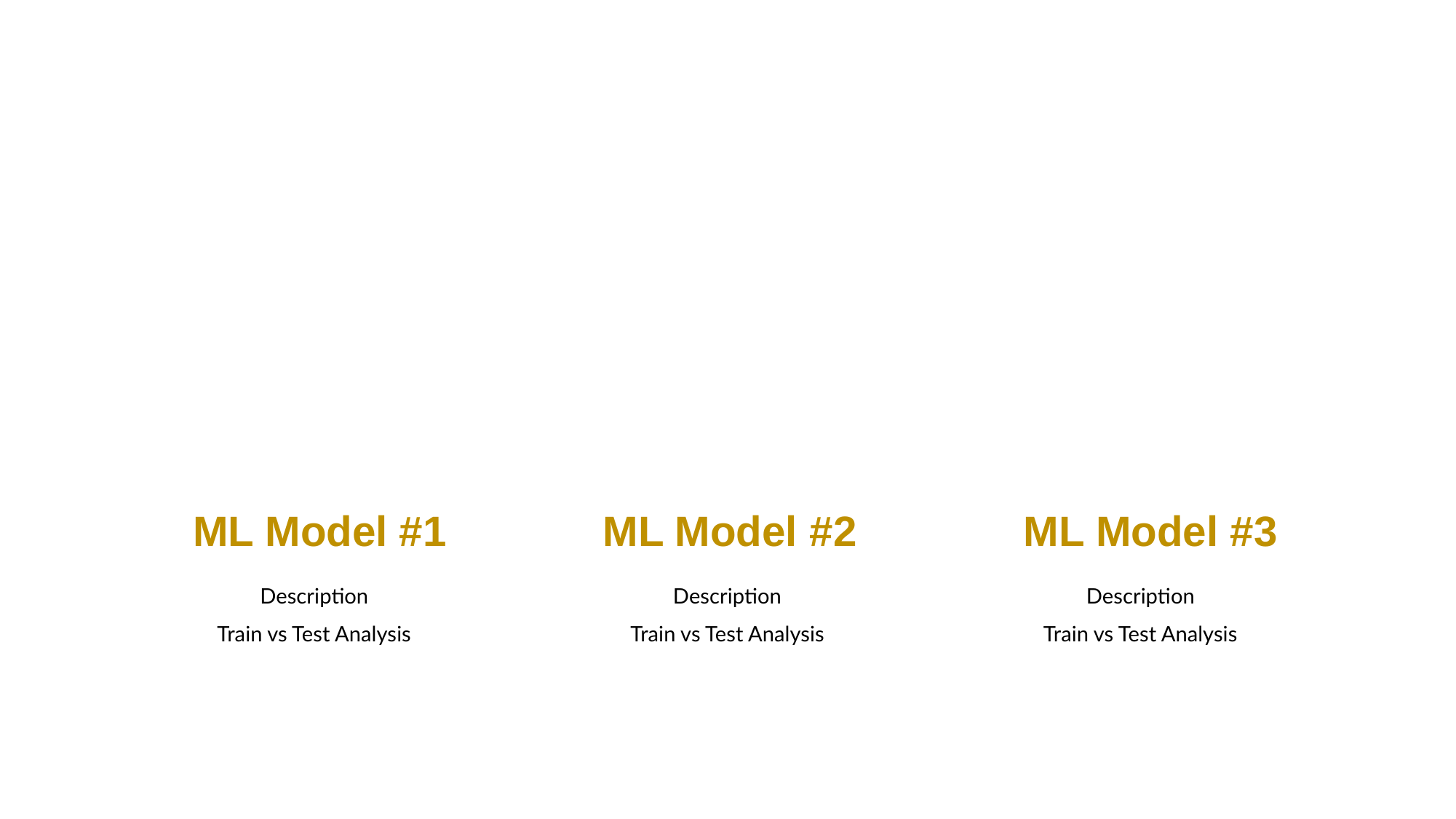

ML Model #1
ML Model #2
ML Model #3
Description
Train vs Test Analysis
Description
Train vs Test Analysis
Description
Train vs Test Analysis